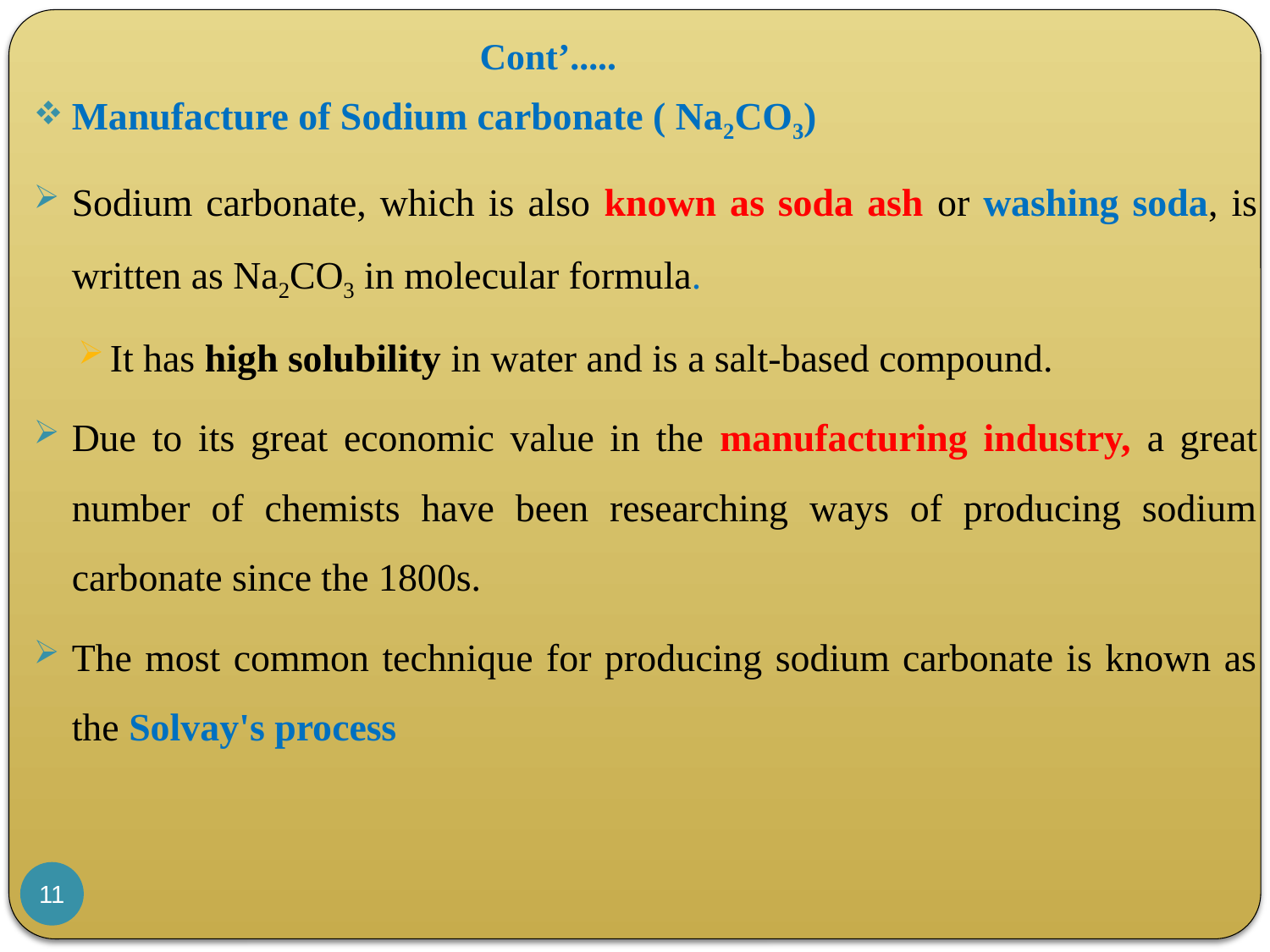

# Cont’.....
Manufacture of Sodium carbonate ( Na2CO3)
Sodium carbonate, which is also known as soda ash or washing soda, is written as Na2CO3 in molecular formula.
It has high solubility in water and is a salt-based compound.
Due to its great economic value in the manufacturing industry, a great number of chemists have been researching ways of producing sodium carbonate since the 1800s.
The most common technique for producing sodium carbonate is known as the Solvay's process

11